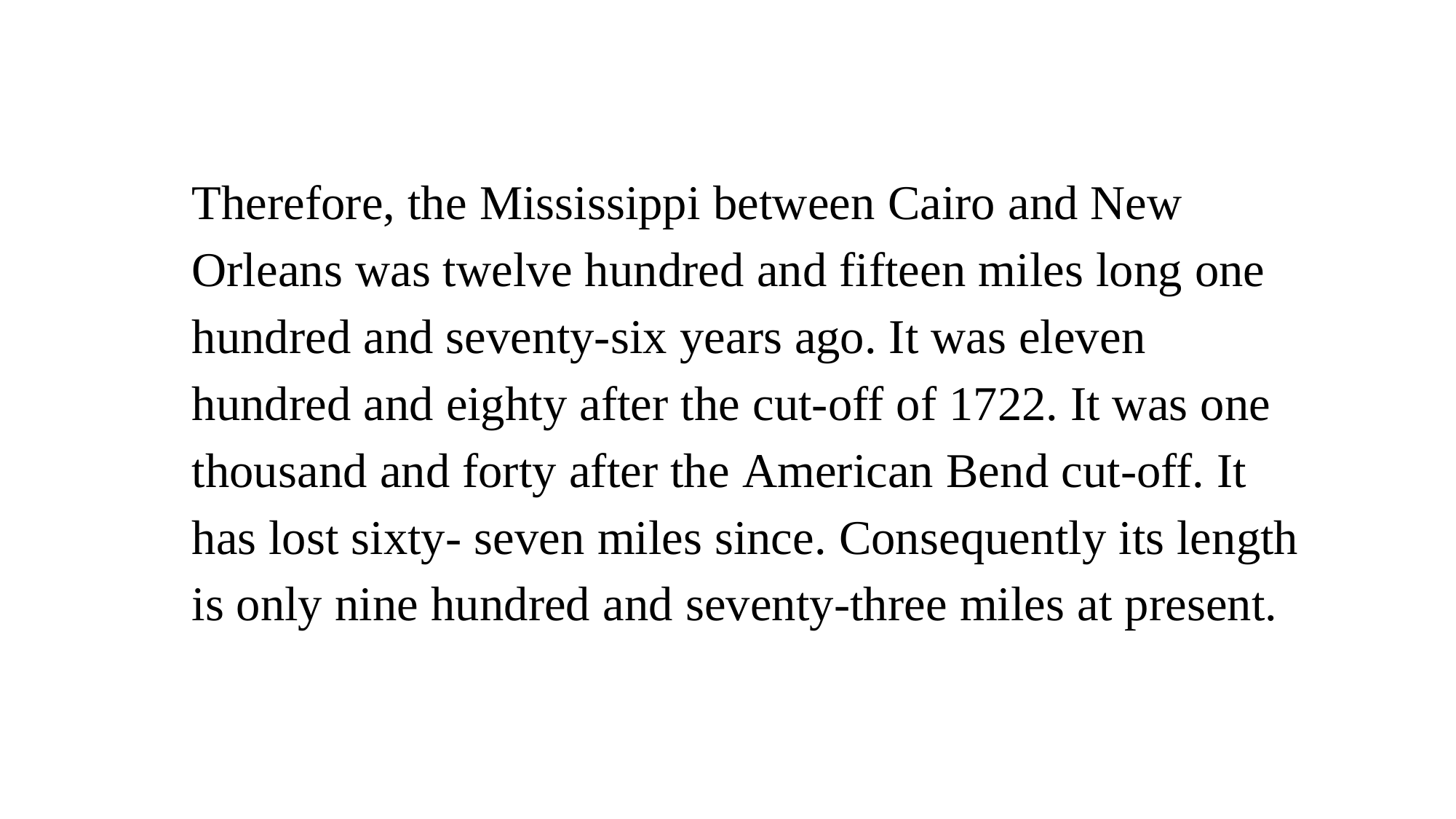

Therefore, the Mississippi between Cairo and New Orleans was twelve hundred and fifteen miles long one hundred and seventy-six years ago. It was eleven hundred and eighty after the cut-off of 1722. It was one thousand and forty after the American Bend cut-off. It has lost sixty- seven miles since. Consequently its length is only nine hundred and seventy-three miles at present.